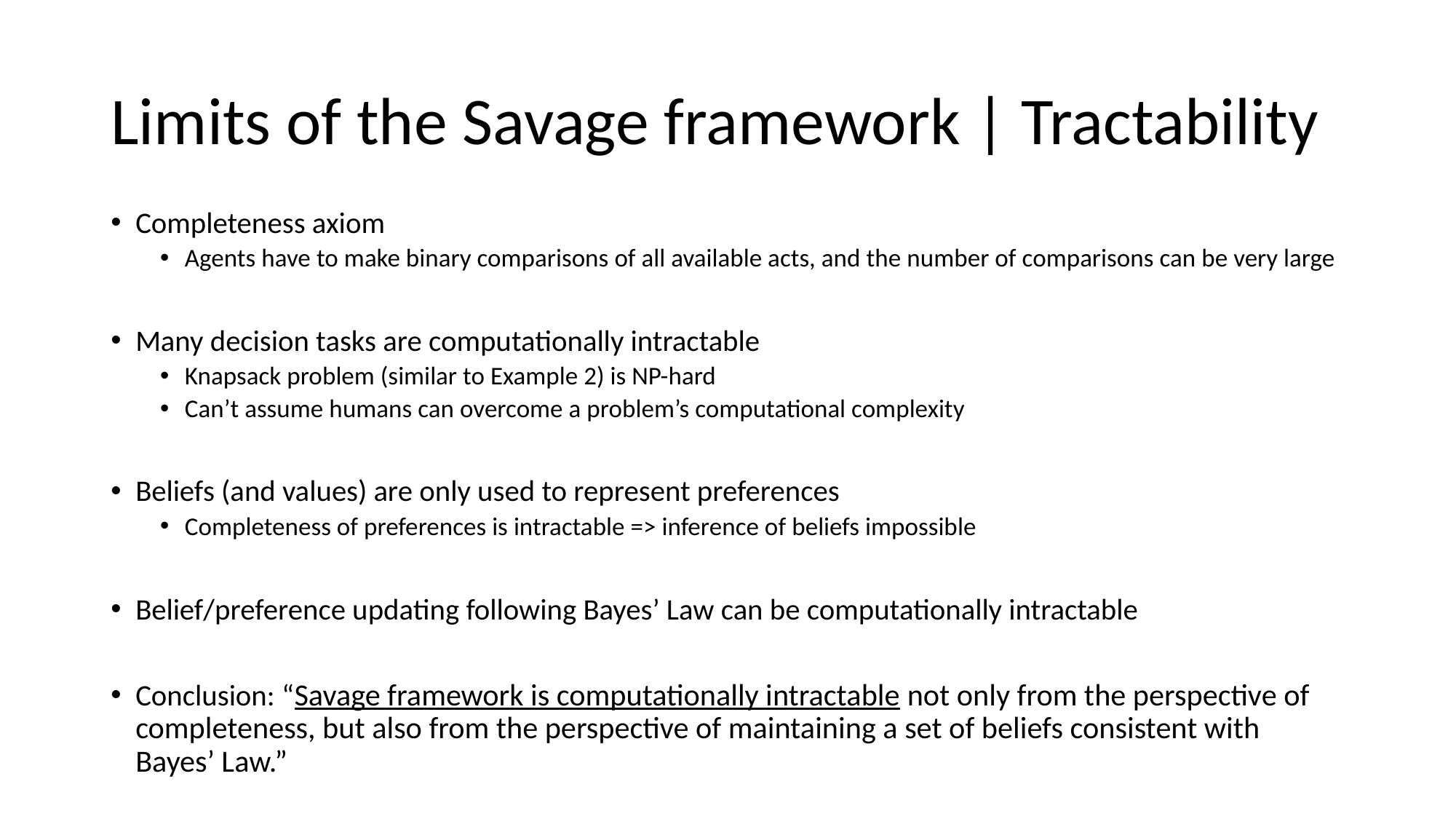

# Limits of the Savage framework | Tractability
Completeness axiom
Agents have to make binary comparisons of all available acts, and the number of comparisons can be very large

Many decision tasks are computationally intractable
Knapsack problem (similar to Example 2) is NP-hard
Can’t assume humans can overcome a problem’s computational complexity

Beliefs (and values) are only used to represent preferences
Completeness of preferences is intractable => inference of beliefs impossible

Belief/preference updating following Bayes’ Law can be computationally intractable

Conclusion: “Savage framework is computationally intractable not only from the perspective of completeness, but also from the perspective of maintaining a set of beliefs consistent with Bayes’ Law.”